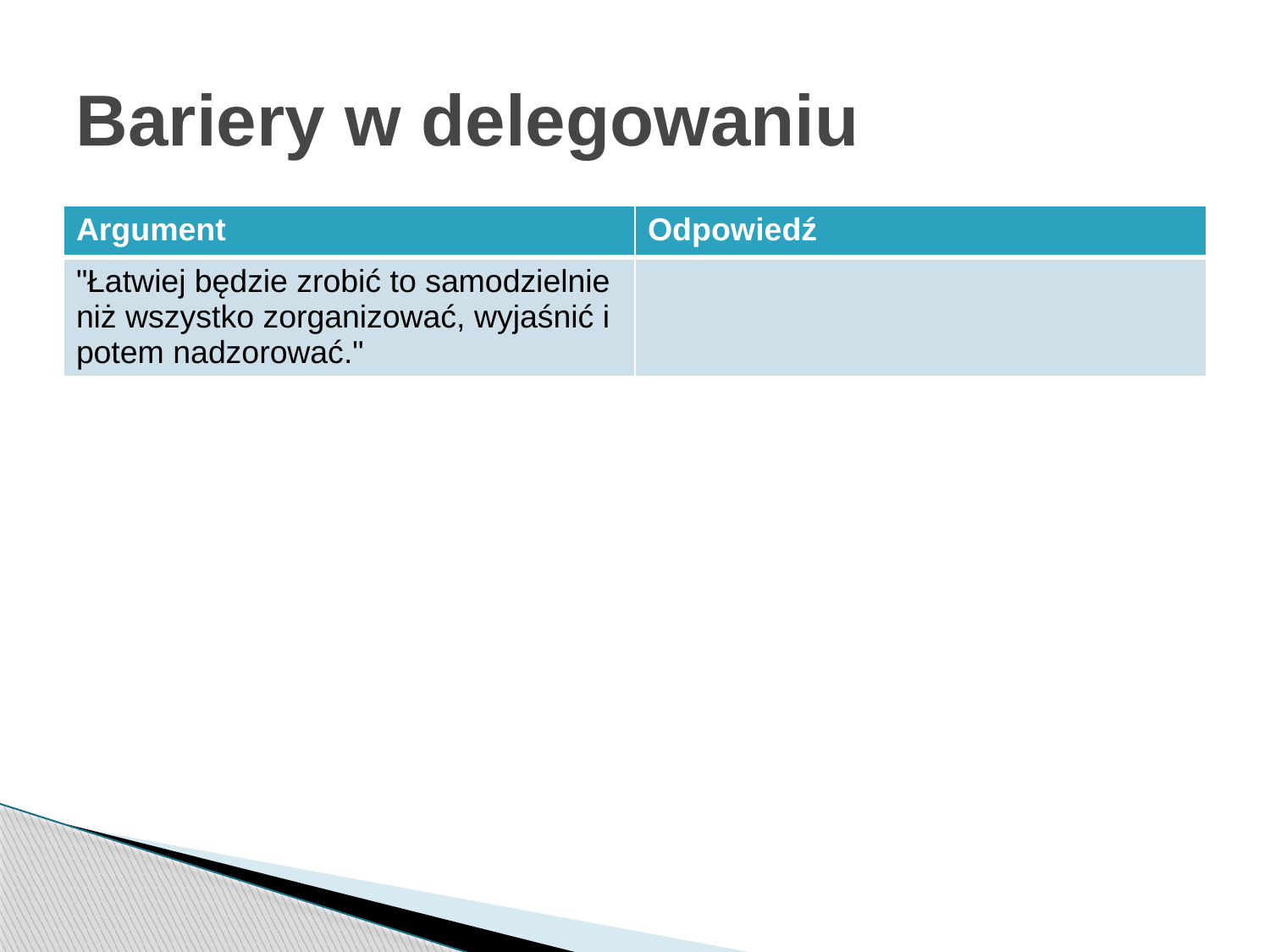

# Bariery w delegowaniu
| Argument | Odpowiedź |
| --- | --- |
| "Łatwiej będzie zrobić to samodzielnie niż wszystko zorganizować, wyjaśnić i potem nadzorować." |  |